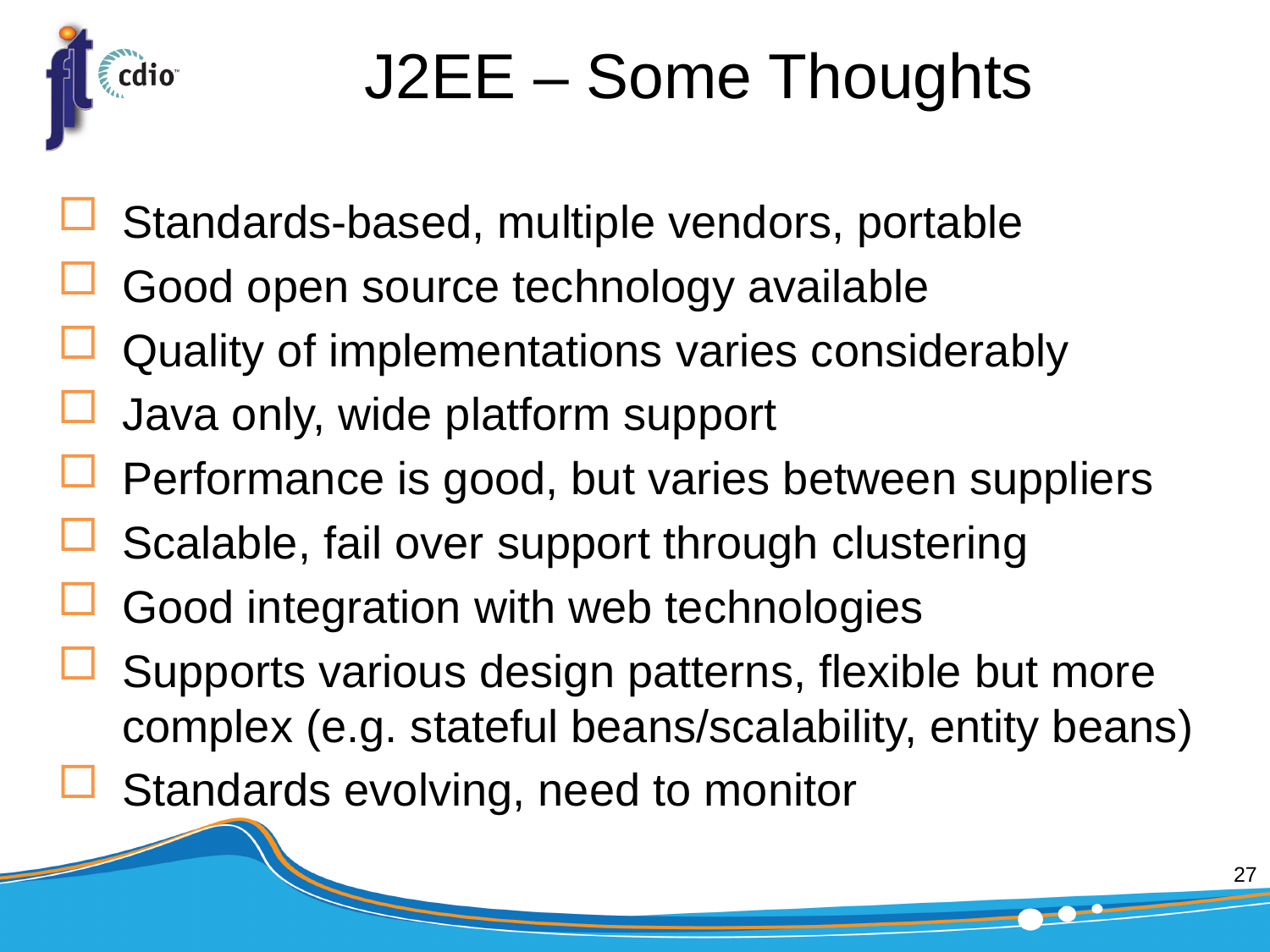

# J2EE – Some Thoughts
Standards-based, multiple vendors, portable
Good open source technology available
Quality of implementations varies considerably
Java only, wide platform support
Performance is good, but varies between suppliers
Scalable, fail over support through clustering
Good integration with web technologies
Supports various design patterns, flexible but more complex (e.g. stateful beans/scalability, entity beans)
Standards evolving, need to monitor

27